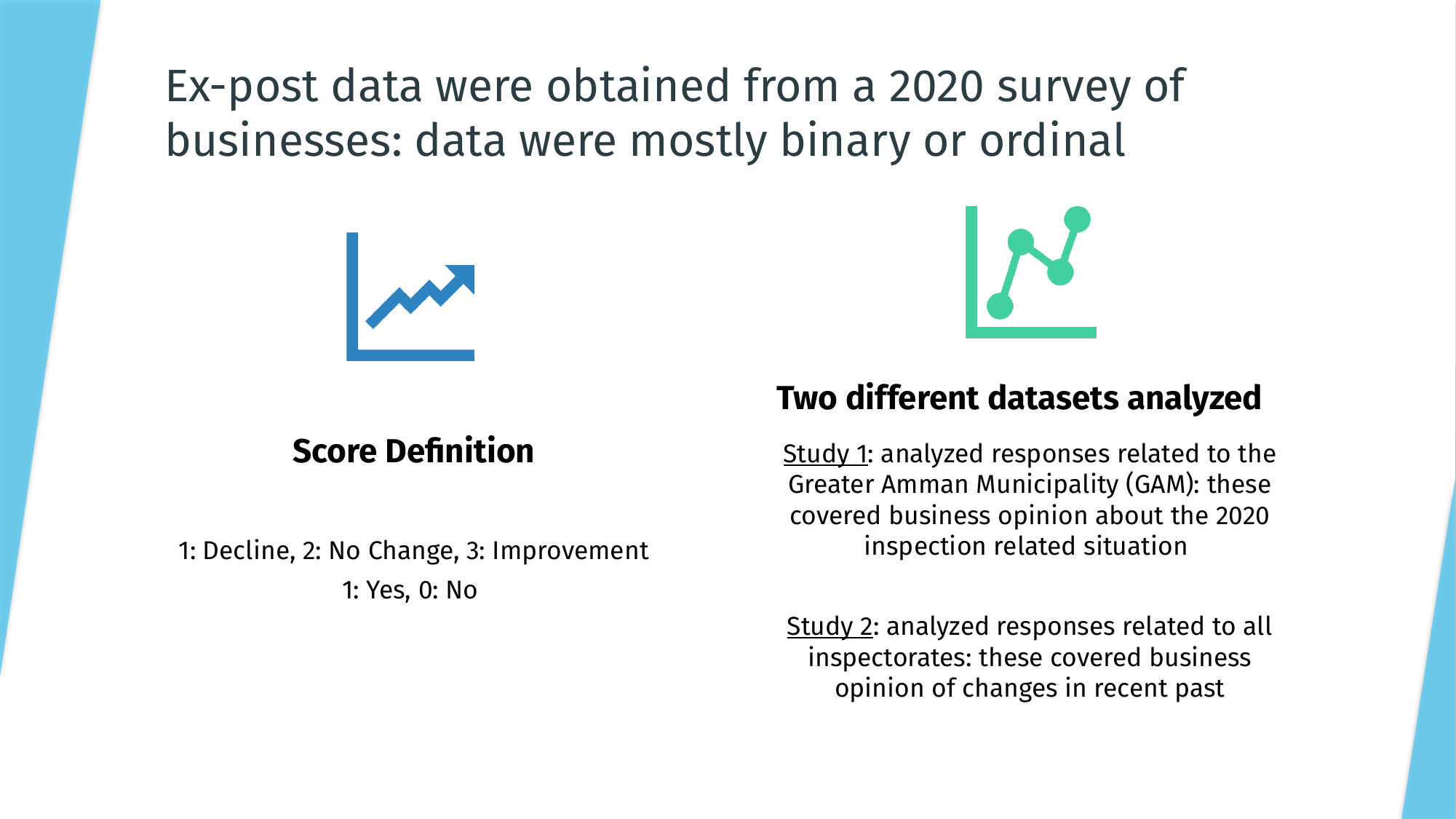

# Ex-post data were obtained from a 2020 survey of businesses: data were mostly binary or ordinal
Score Definition
1: Decline, 2: No Change, 3: Improvement
1: Yes, 0: No
Two different datasets analyzed
Study 1: analyzed responses related to the Greater Amman Municipality (GAM): these covered business opinion about the 2020 inspection related situation

Study 2: analyzed responses related to all inspectorates: these covered business opinion of changes in recent past